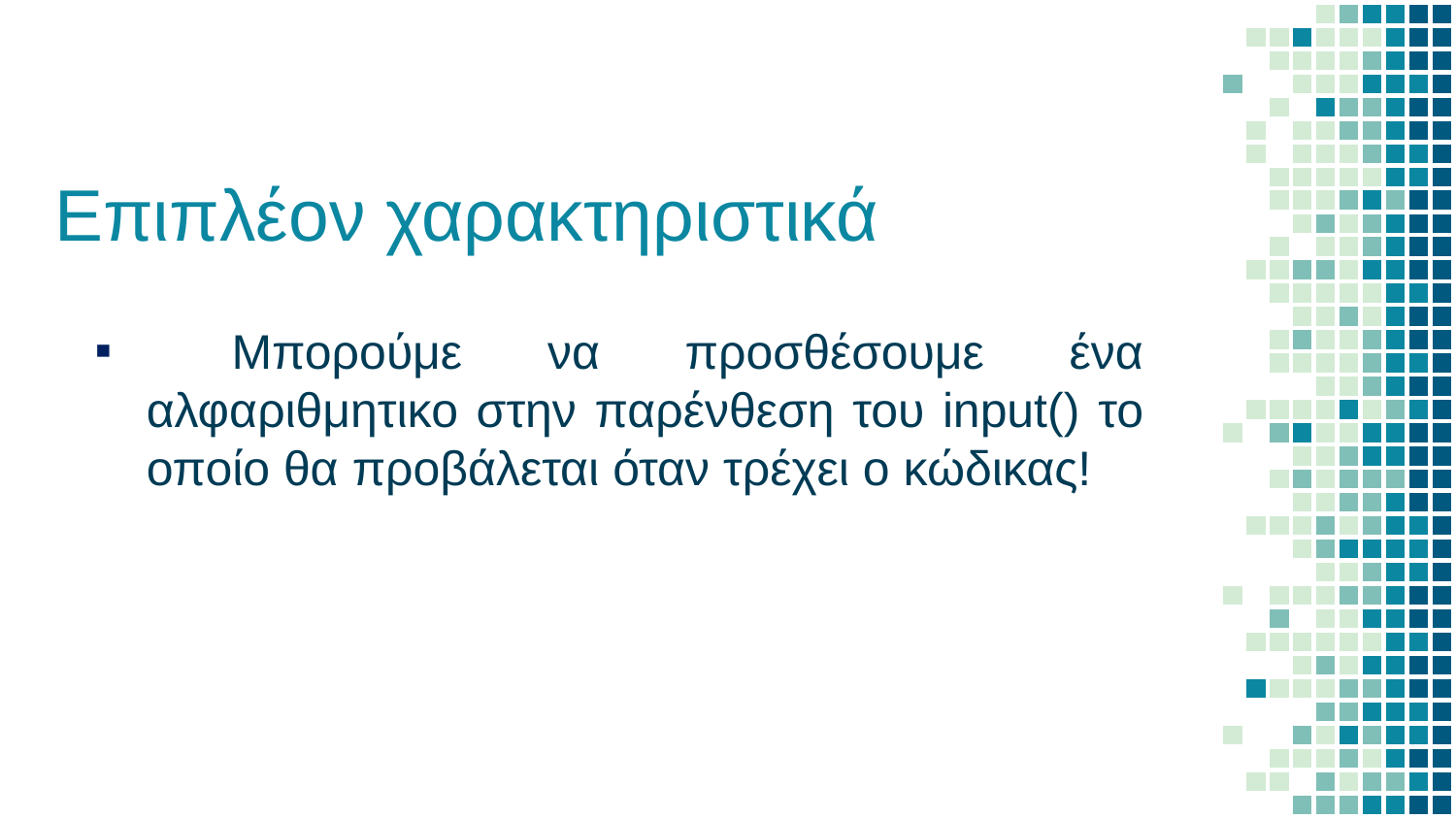

# Επιπλέον χαρακτηριστικά
 Μπορούμε να προσθέσουμε ένα αλφαριθμητικο στην παρένθεση του input() το οποίο θα προβάλεται όταν τρέχει ο κώδικας!